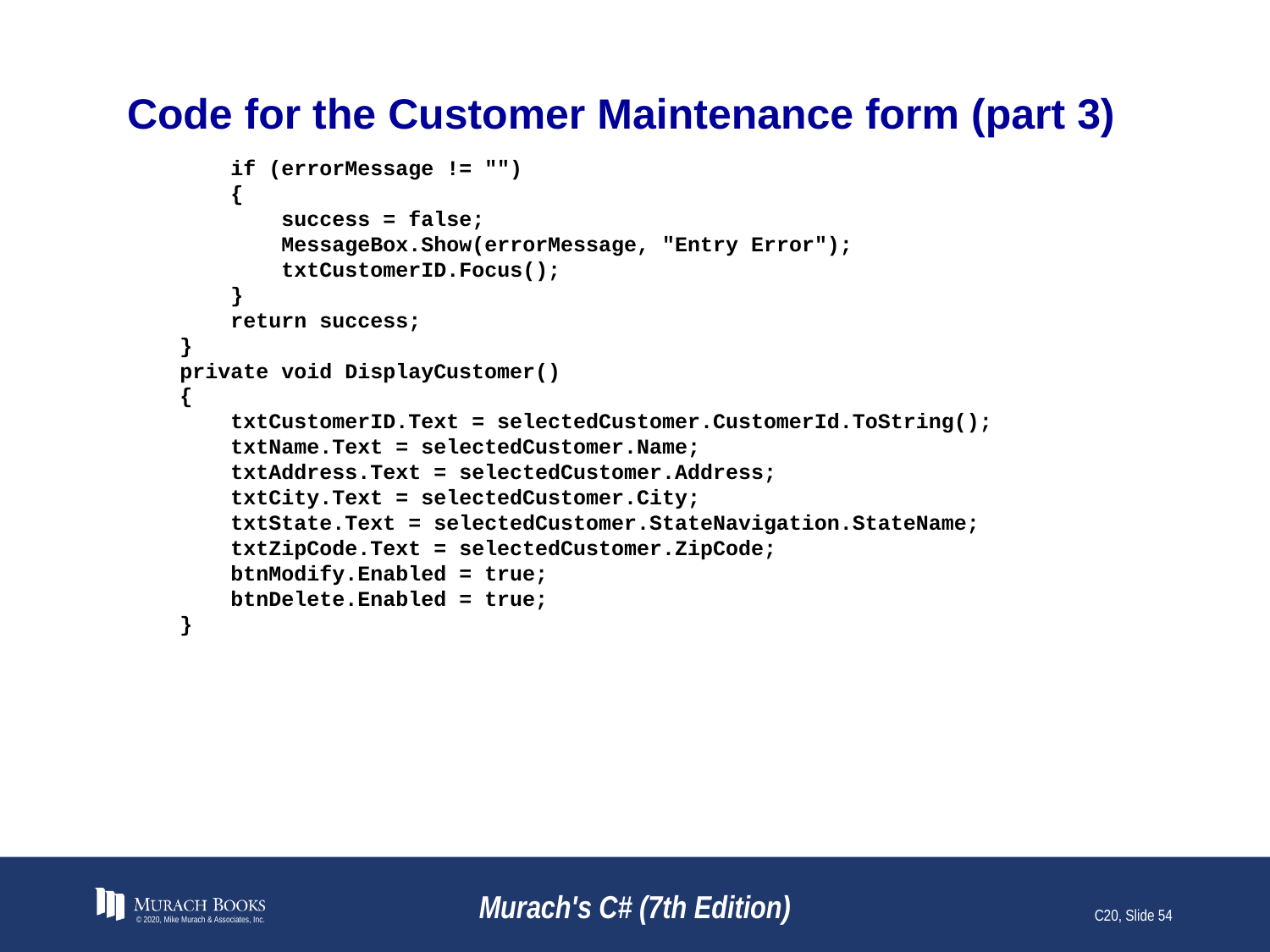

# Code for the Customer Maintenance form (part 3)
        if (errorMessage != "")
        {
            success = false;
            MessageBox.Show(errorMessage, "Entry Error");
            txtCustomerID.Focus();
        }
        return success;
    }
    private void DisplayCustomer()
    {
        txtCustomerID.Text = selectedCustomer.CustomerId.ToString();
        txtName.Text = selectedCustomer.Name;
        txtAddress.Text = selectedCustomer.Address;
        txtCity.Text = selectedCustomer.City;
        txtState.Text = selectedCustomer.StateNavigation.StateName;
        txtZipCode.Text = selectedCustomer.ZipCode;
        btnModify.Enabled = true;
        btnDelete.Enabled = true;
    }

© 2020, Mike Murach & Associates, Inc.
Murach's C# (7th Edition)

C20, Slide 54